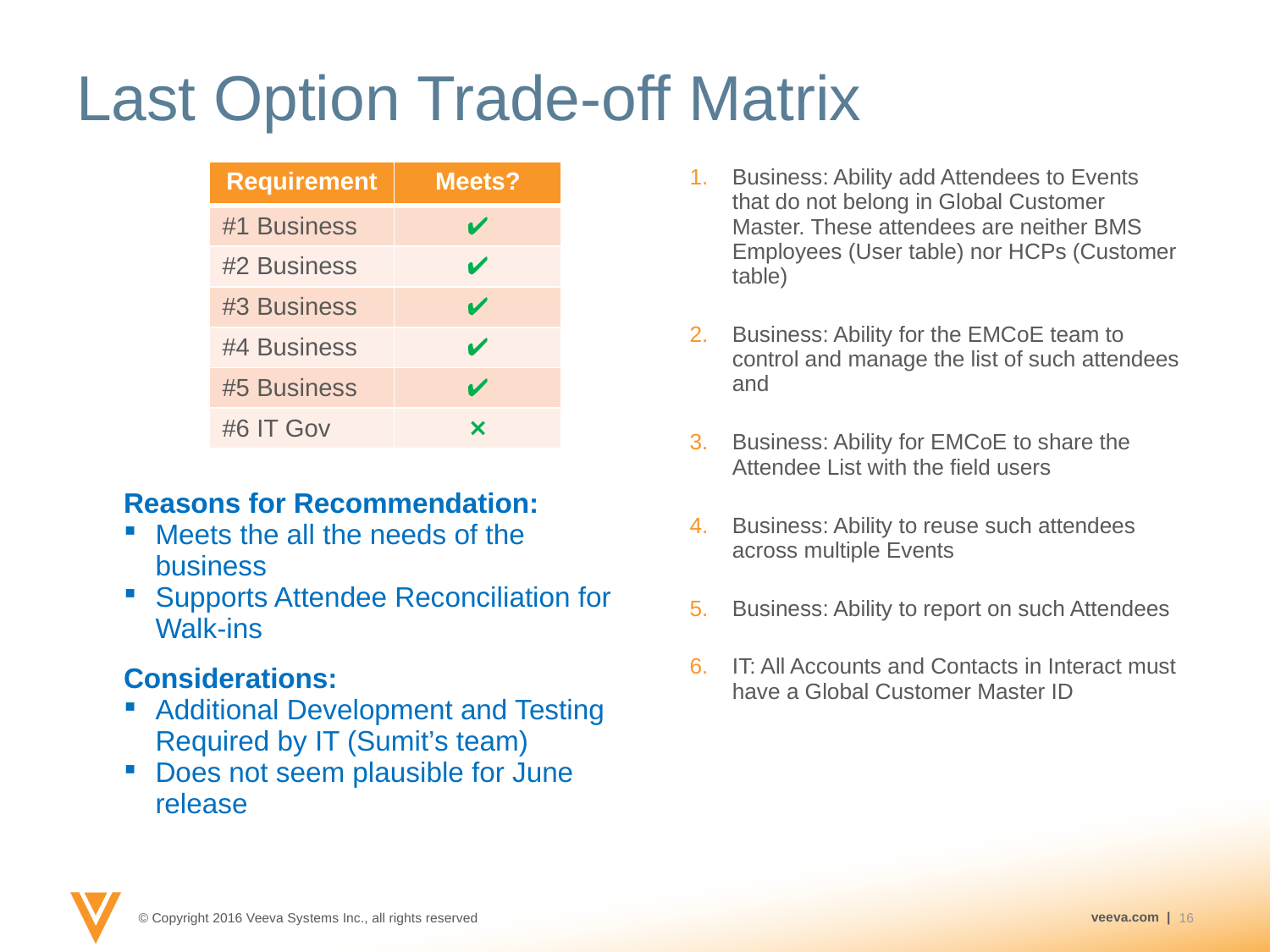

# Last Option Trade-off Matrix
Business: Ability add Attendees to Events that do not belong in Global Customer Master. These attendees are neither BMS Employees (User table) nor HCPs (Customer table)

Business: Ability for the EMCoE team to control and manage the list of such attendees and

Business: Ability for EMCoE to share the Attendee List with the field users

Business: Ability to reuse such attendees across multiple Events

Business: Ability to report on such Attendees

IT: All Accounts and Contacts in Interact must have a Global Customer Master ID

| Requirement | Meets? |
| --- | --- |
| #1 Business | ✔ |
| #2 Business | ✔ |
| #3 Business | ✔ |
| #4 Business | ✔ |
| #5 Business | ✔ |
| #6 IT Gov | ❌ |
Reasons for Recommendation:
Meets the all the needs of the business
Supports Attendee Reconciliation for Walk-ins

Considerations:
Additional Development and Testing Required by IT (Sumit’s team)
Does not seem plausible for June release

16